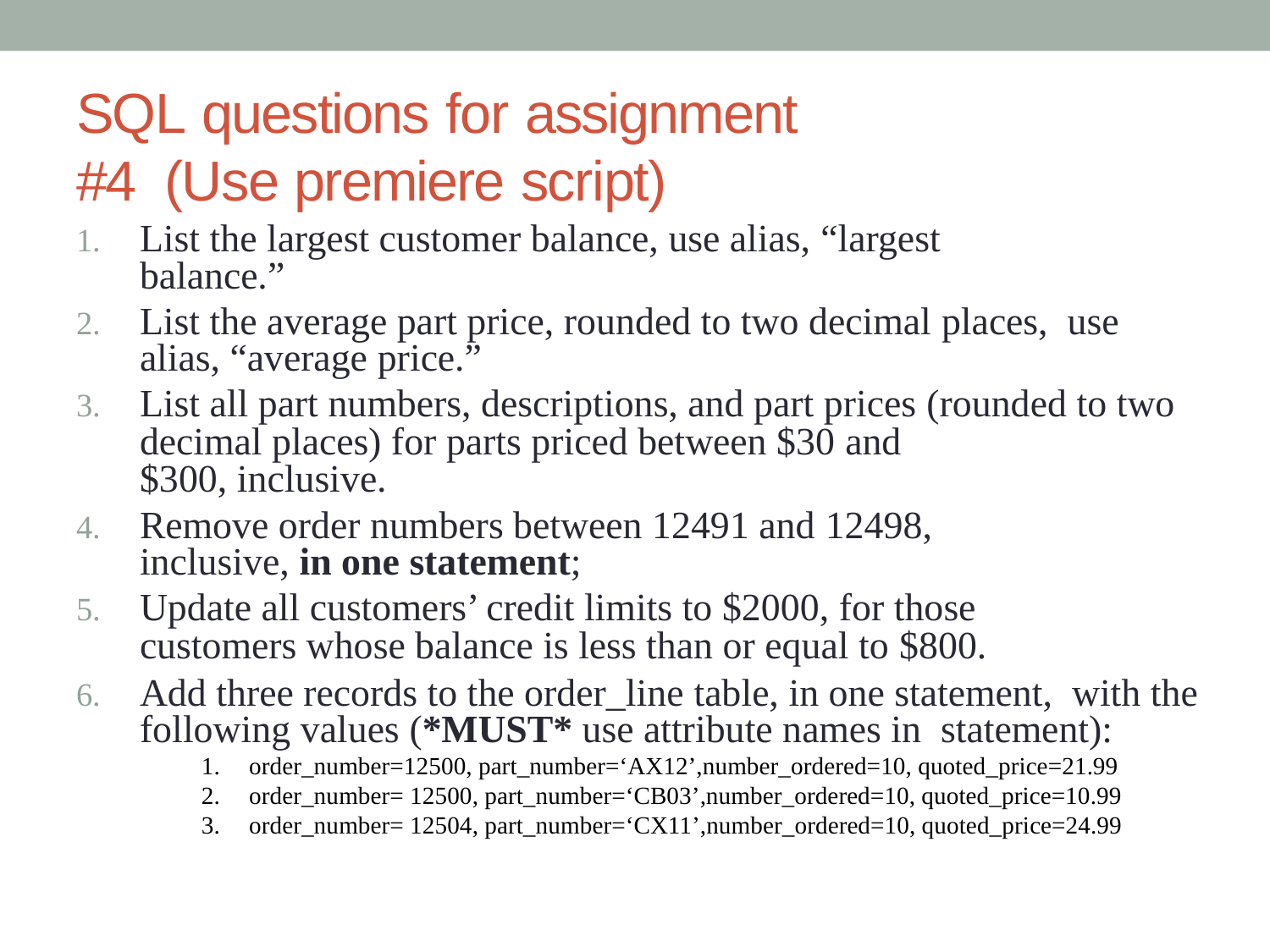

# SQL questions for assignment #4  (Use premiere script)
List the largest customer balance, use alias, “largest  balance.”
List the average part price, rounded to two decimal places,  use alias, “average price.”
List all part numbers, descriptions, and part prices (rounded to two decimal places) for parts priced between $30 and
$300, inclusive.
Remove order numbers between 12491 and 12498,  inclusive, in one statement;
Update all customers’ credit limits to $2000, for those  customers whose balance is less than or equal to $800.
Add three records to the order_line table, in one statement,  with the following values (*MUST* use attribute names in  statement):
order_number=12500, part_number=‘AX12’,number_ordered=10, quoted_price=21.99
order_number= 12500, part_number=‘CB03’,number_ordered=10, quoted_price=10.99
order_number= 12504, part_number=‘CX11’,number_ordered=10, quoted_price=24.99